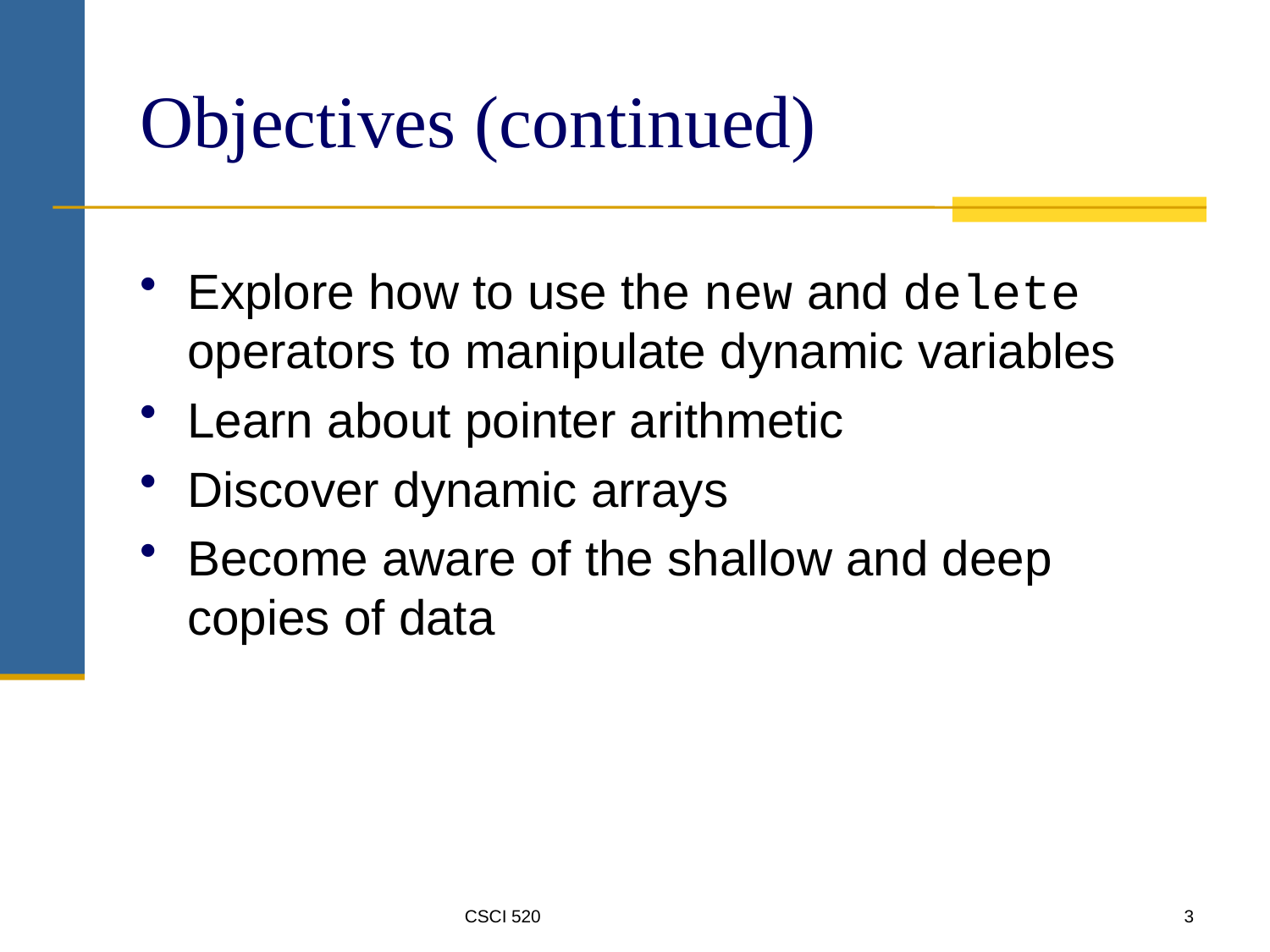

# Objectives (continued)
Explore how to use the new and delete operators to manipulate dynamic variables
Learn about pointer arithmetic
Discover dynamic arrays
Become aware of the shallow and deep copies of data
CSCI 520
3